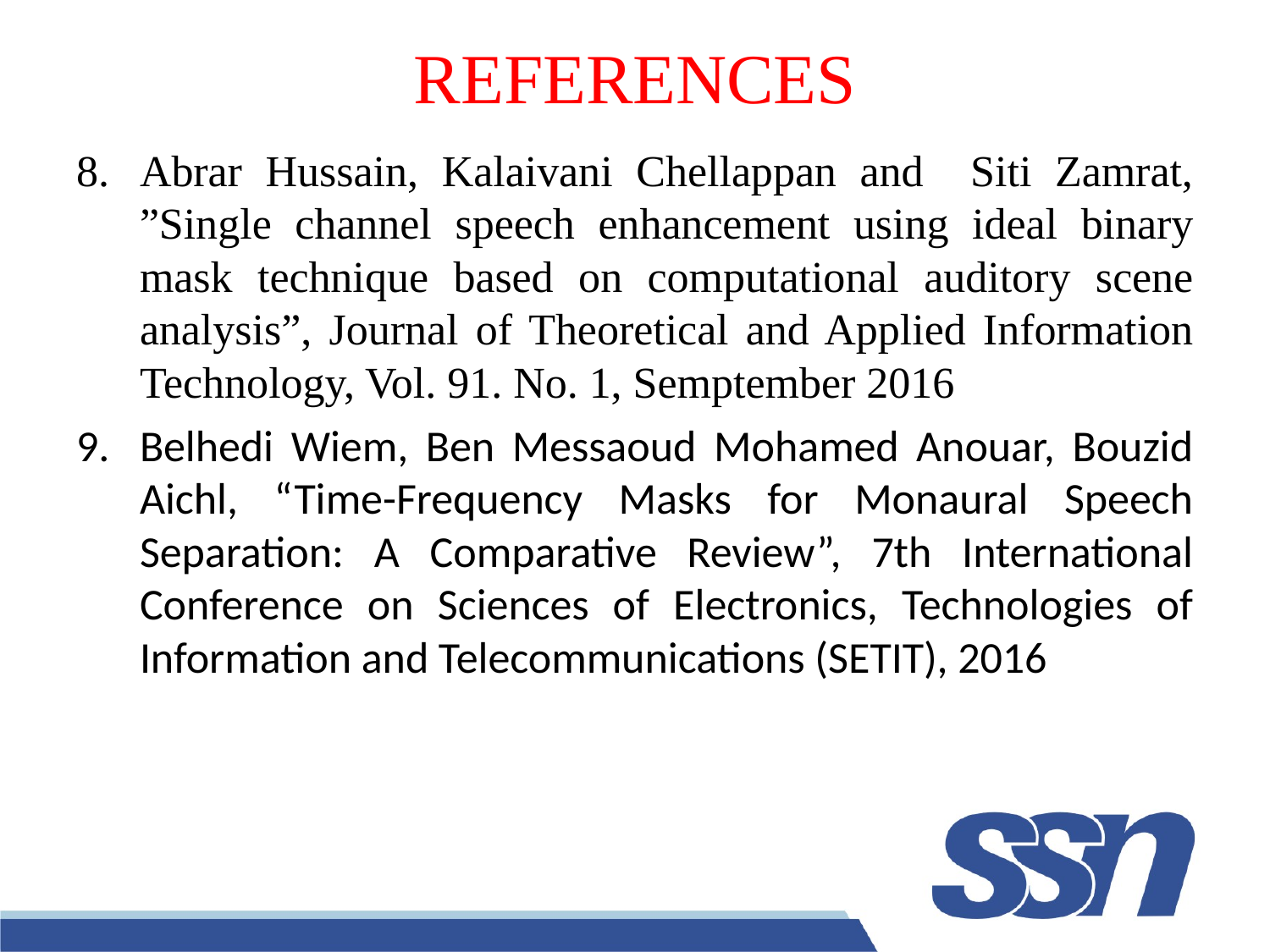

# REFERENCES
Abrar Hussain, Kalaivani Chellappan and  Siti Zamrat, ”Single channel speech enhancement using ideal binary mask technique based on computational auditory scene analysis”, Journal of Theoretical and Applied Information Technology, Vol. 91. No. 1, Semptember 2016
Belhedi Wiem, Ben Messaoud Mohamed Anouar, Bouzid Aichl, “Time-Frequency Masks for Monaural Speech Separation: A Comparative Review”, 7th International Conference on Sciences of Electronics, Technologies of Information and Telecommunications (SETIT), 2016